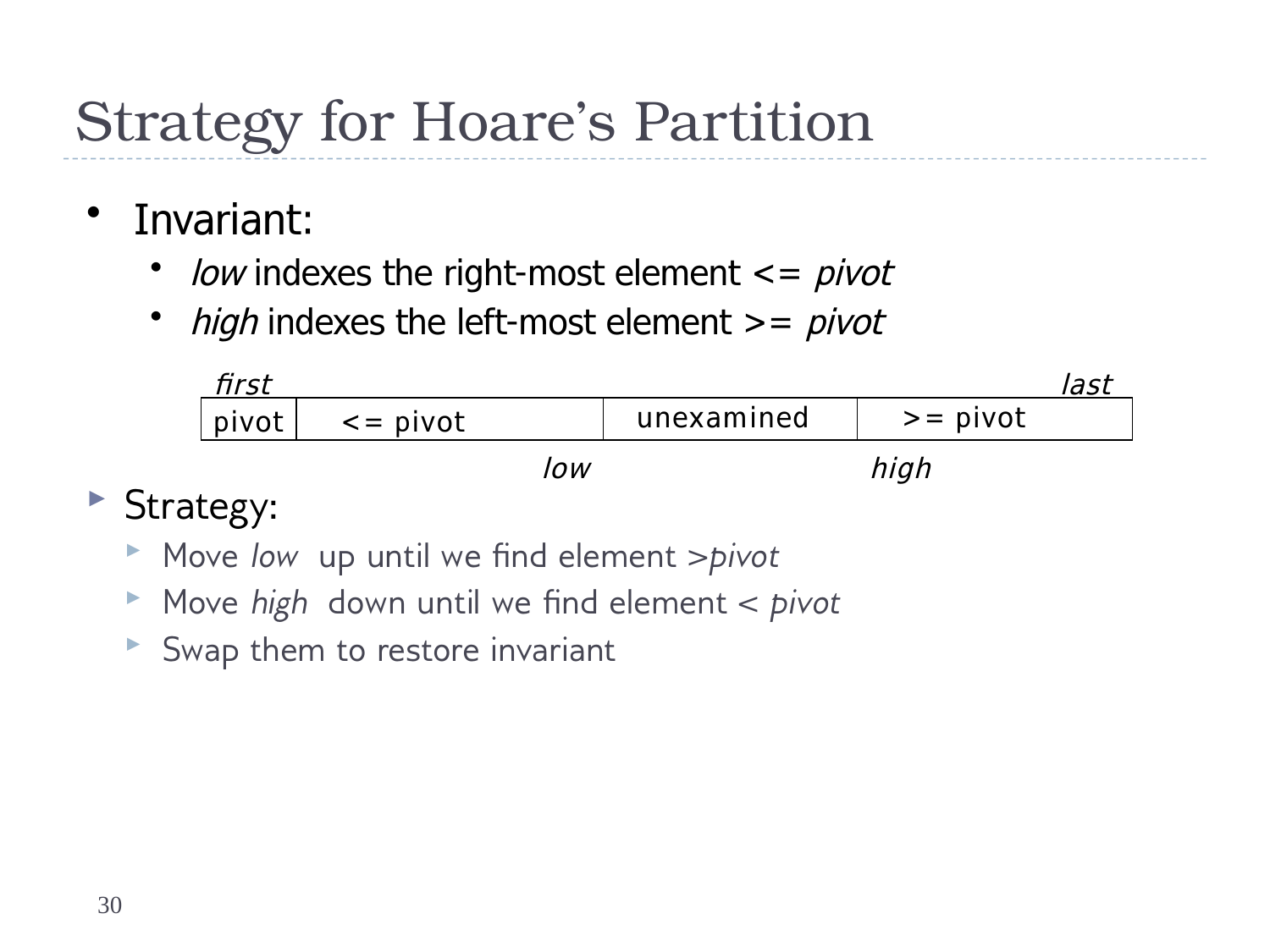

# Strategy for Hoare’s Partition
Invariant:
low indexes the right-most element <= pivot
high indexes the left-most element >= pivot
first
last
unexamined
>= pivot
<= pivot

pivot

low
high
Strategy:
Move low  up until we find element >pivot
Move high  down until we find element < pivot
Swap them to restore invariant
30